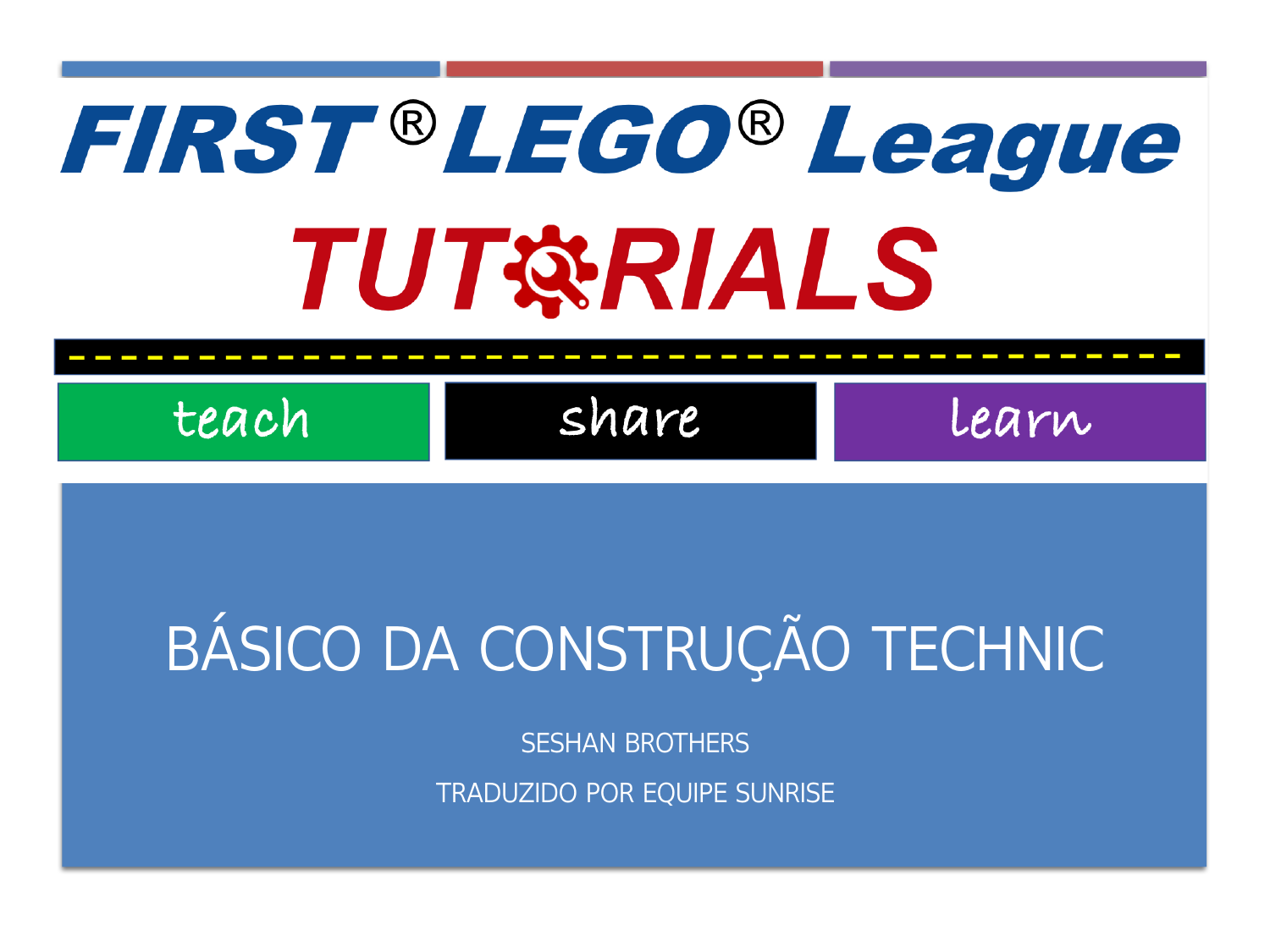

Básico da construção technic
Seshan Brothers
Traduzido por equipe sunrise